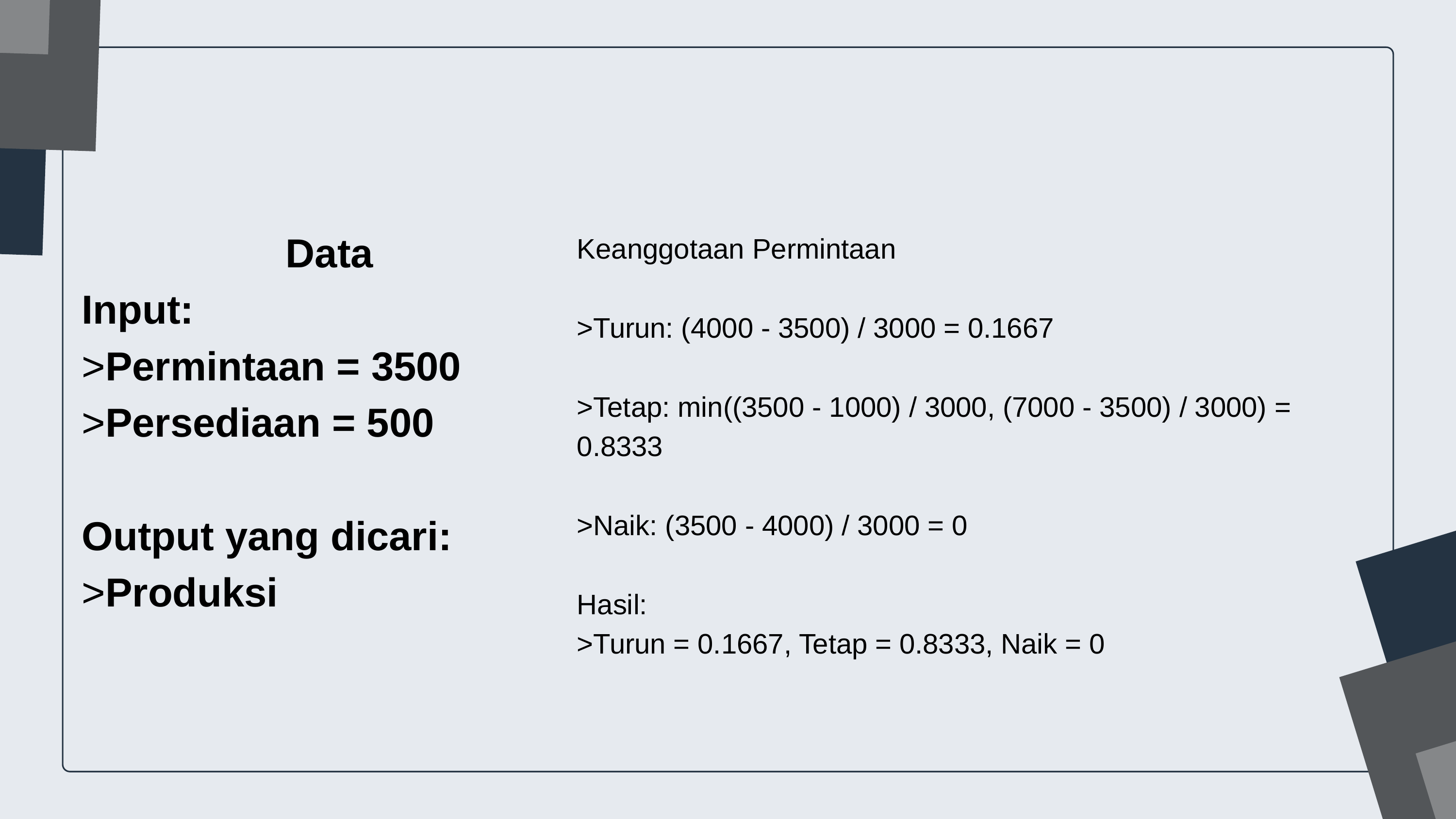

Data
Input:
>Permintaan = 3500
>Persediaan = 500

Output yang dicari:
>Produksi

Keanggotaan Permintaan

>Turun: (4000 - 3500) / 3000 = 0.1667

>Tetap: min((3500 - 1000) / 3000, (7000 - 3500) / 3000) = 0.8333

>Naik: (3500 - 4000) / 3000 = 0

Hasil:
>Turun = 0.1667, Tetap = 0.8333, Naik = 0